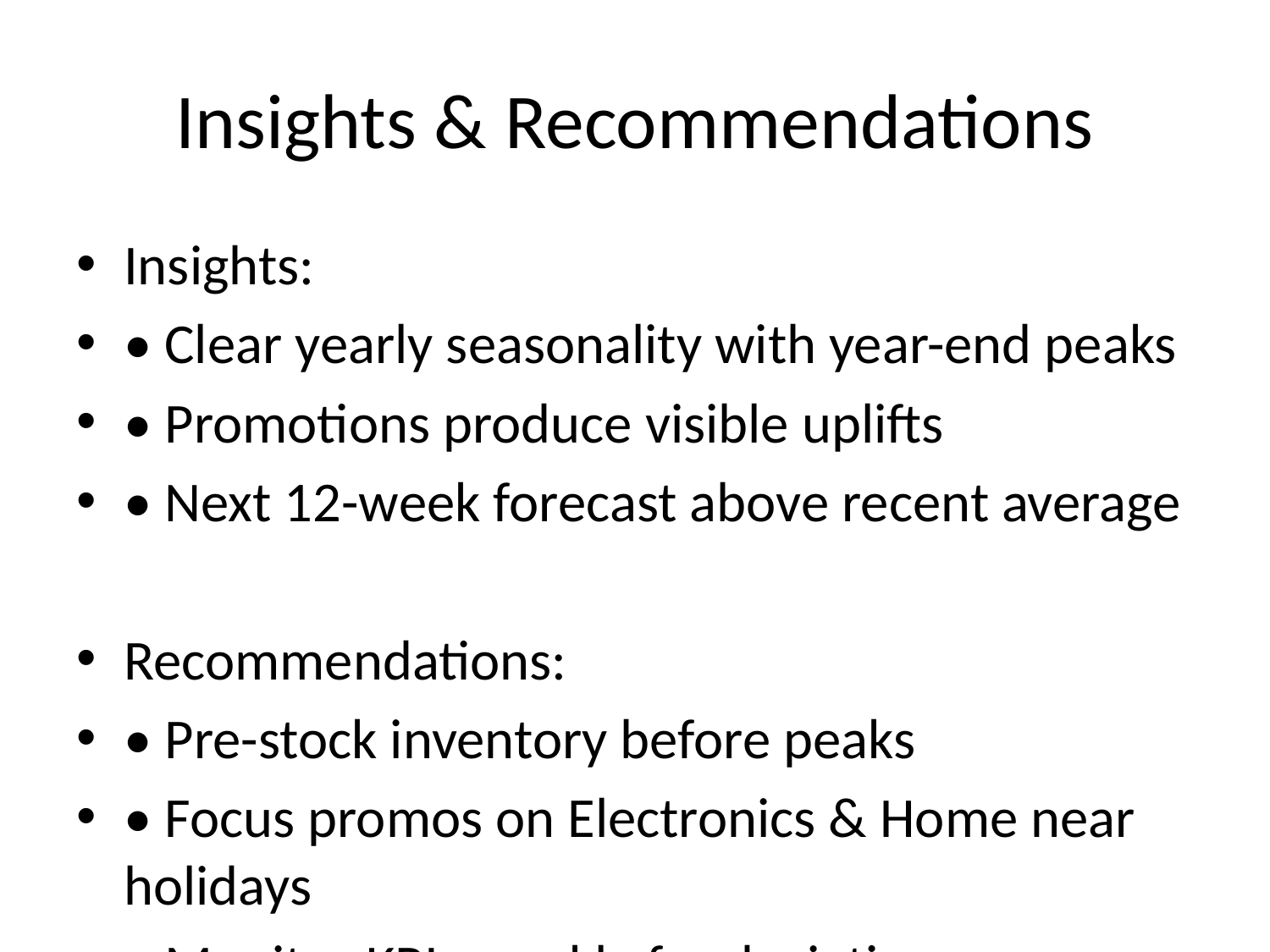

# Insights & Recommendations
Insights:
• Clear yearly seasonality with year-end peaks
• Promotions produce visible uplifts
• Next 12-week forecast above recent average

Recommendations:
• Pre-stock inventory before peaks
• Focus promos on Electronics & Home near holidays
• Monitor KPIs weekly for deviations